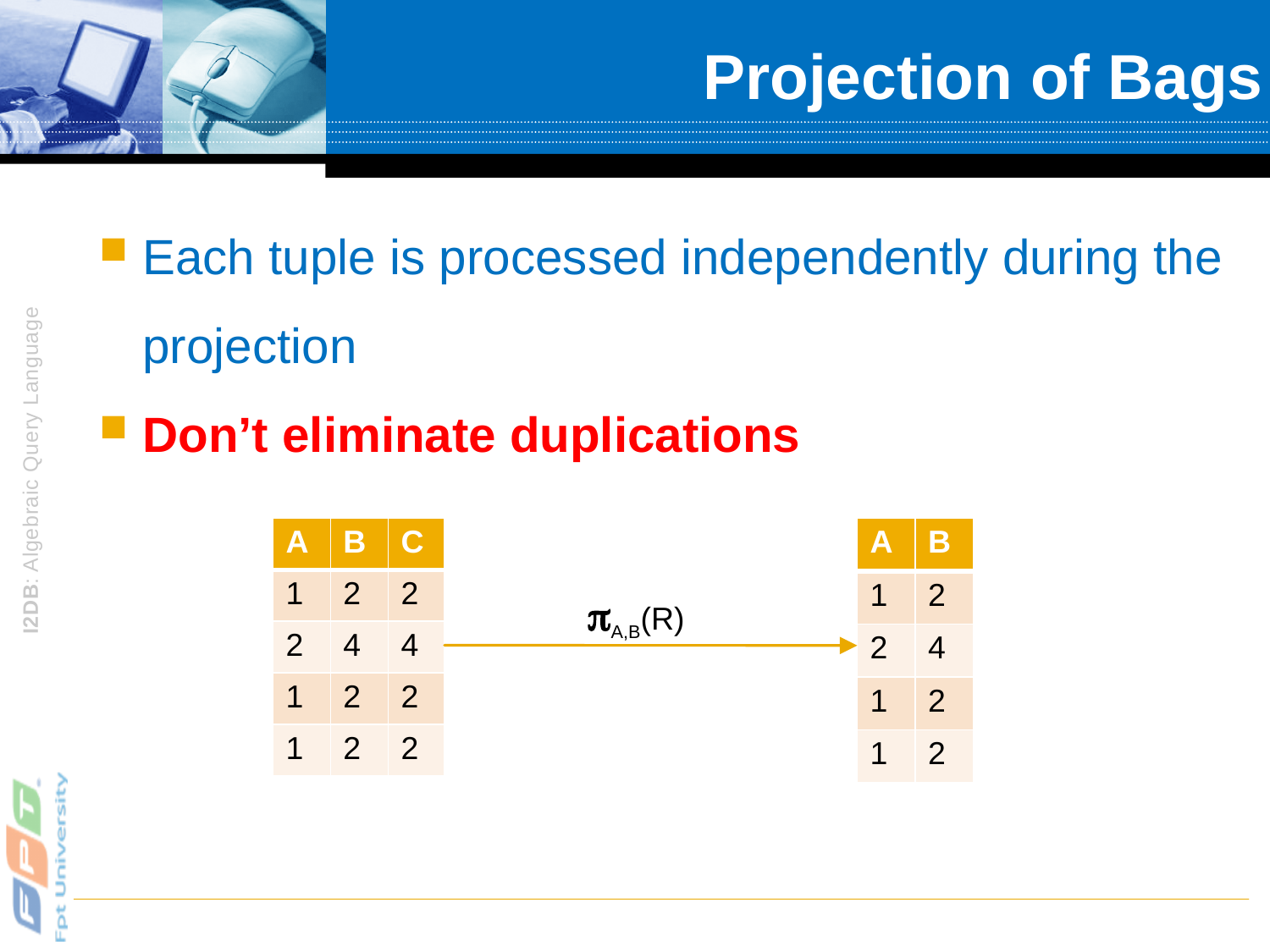

# Projection of Bags
Each tuple is processed independently during the projection
Don’t eliminate duplications

| A | B | C |
| --- | --- | --- |
| 1 | 2 | 2 |
| 2 | 4 | 4 |
| 1 | 2 | 2 |
| 1 | 2 | 2 |
| A | B |
| --- | --- |
| 1 | 2 |
| 2 | 4 |
| 1 | 2 |
| 1 | 2 |
πA,B(R)